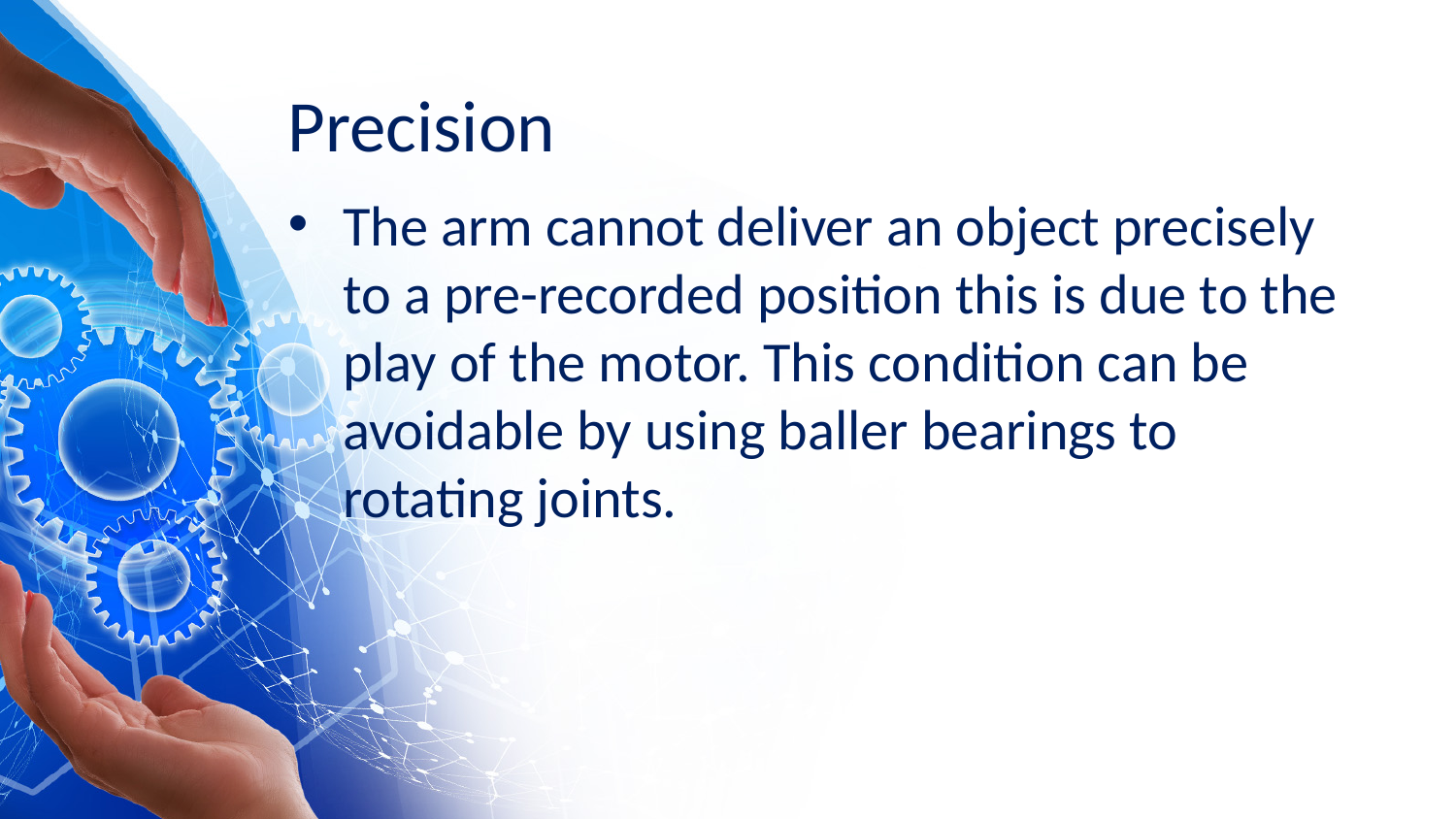

# Precision
The arm cannot deliver an object precisely to a pre-recorded position this is due to the play of the motor. This condition can be avoidable by using baller bearings to rotating joints.